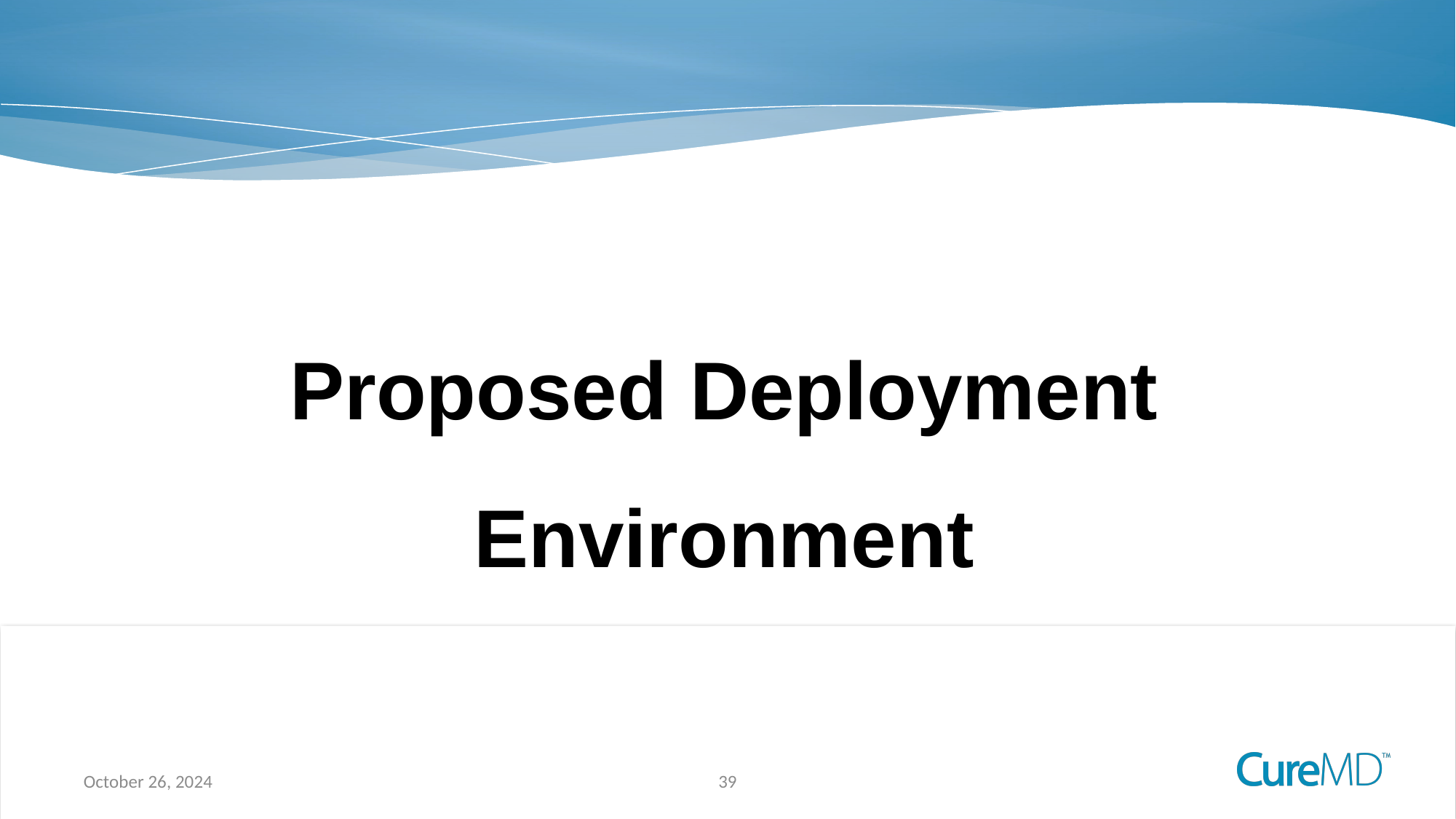

# Proposed Deployment Environment
October 26, 2024
39